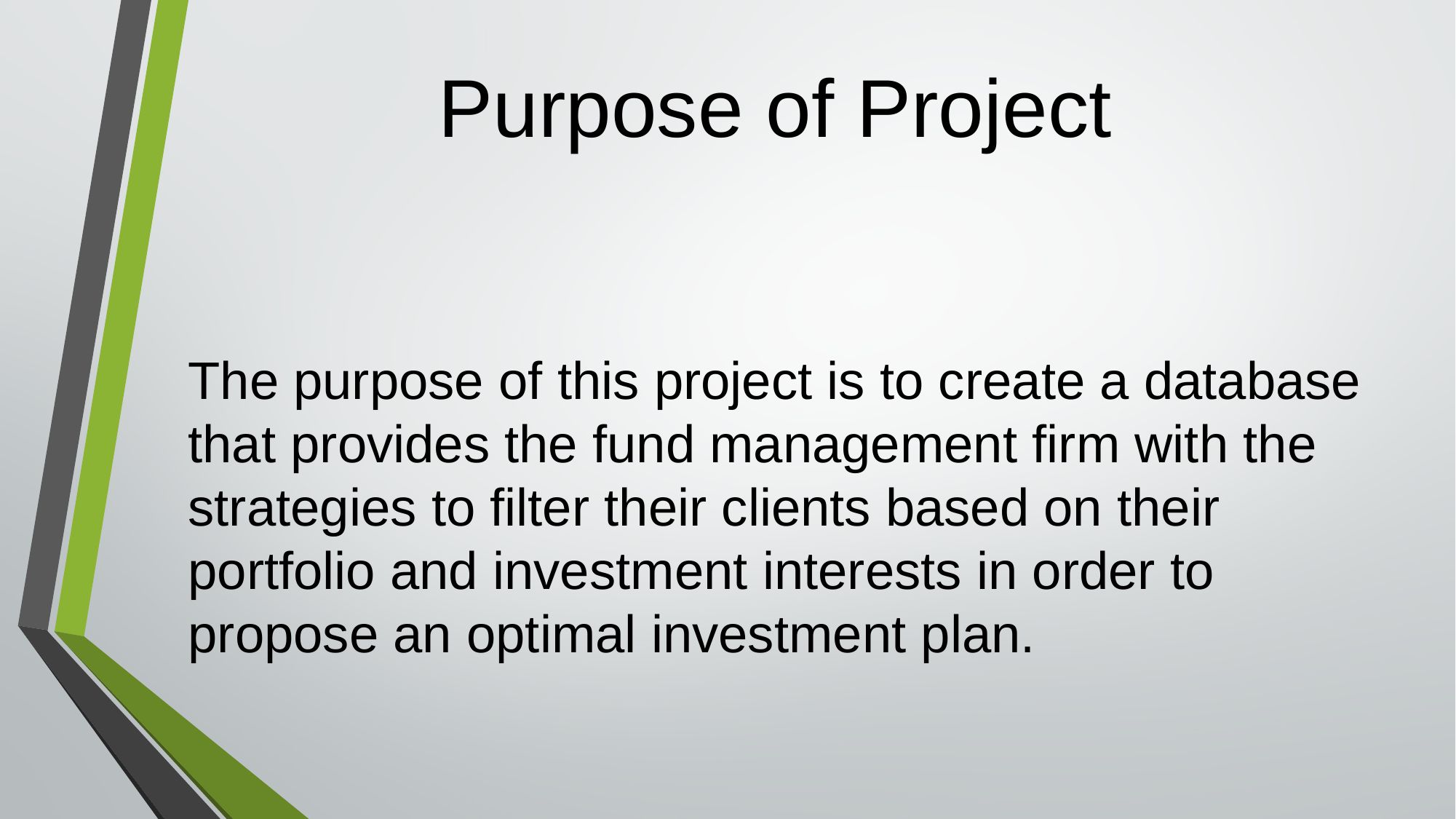

# Purpose of Project
The purpose of this project is to create a database that provides the fund management firm with the strategies to filter their clients based on their portfolio and investment interests in order to propose an optimal investment plan.